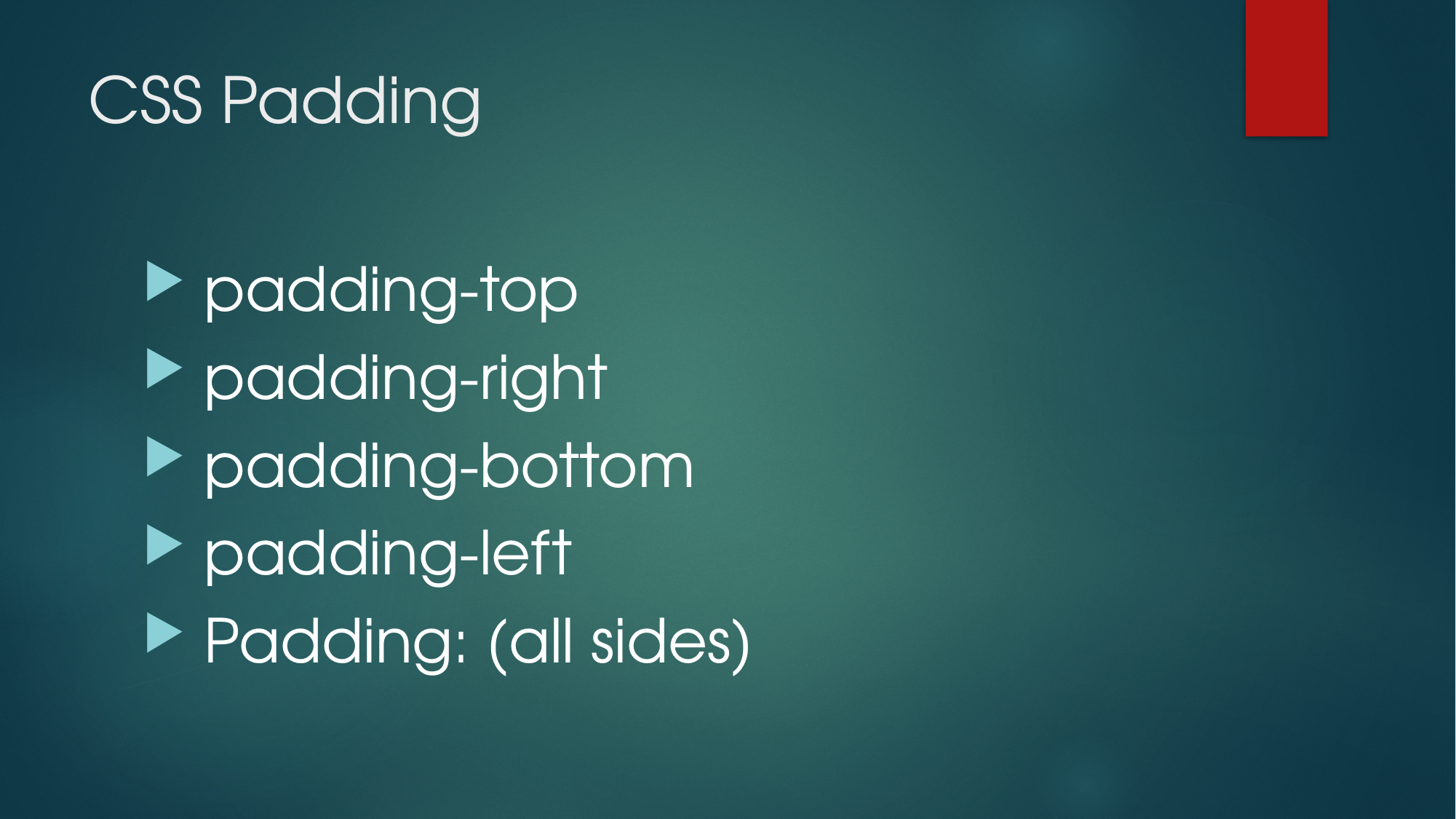

# CSS Padding
 padding-top
 padding-right
 padding-bottom
 padding-left
 Padding: (all sides)